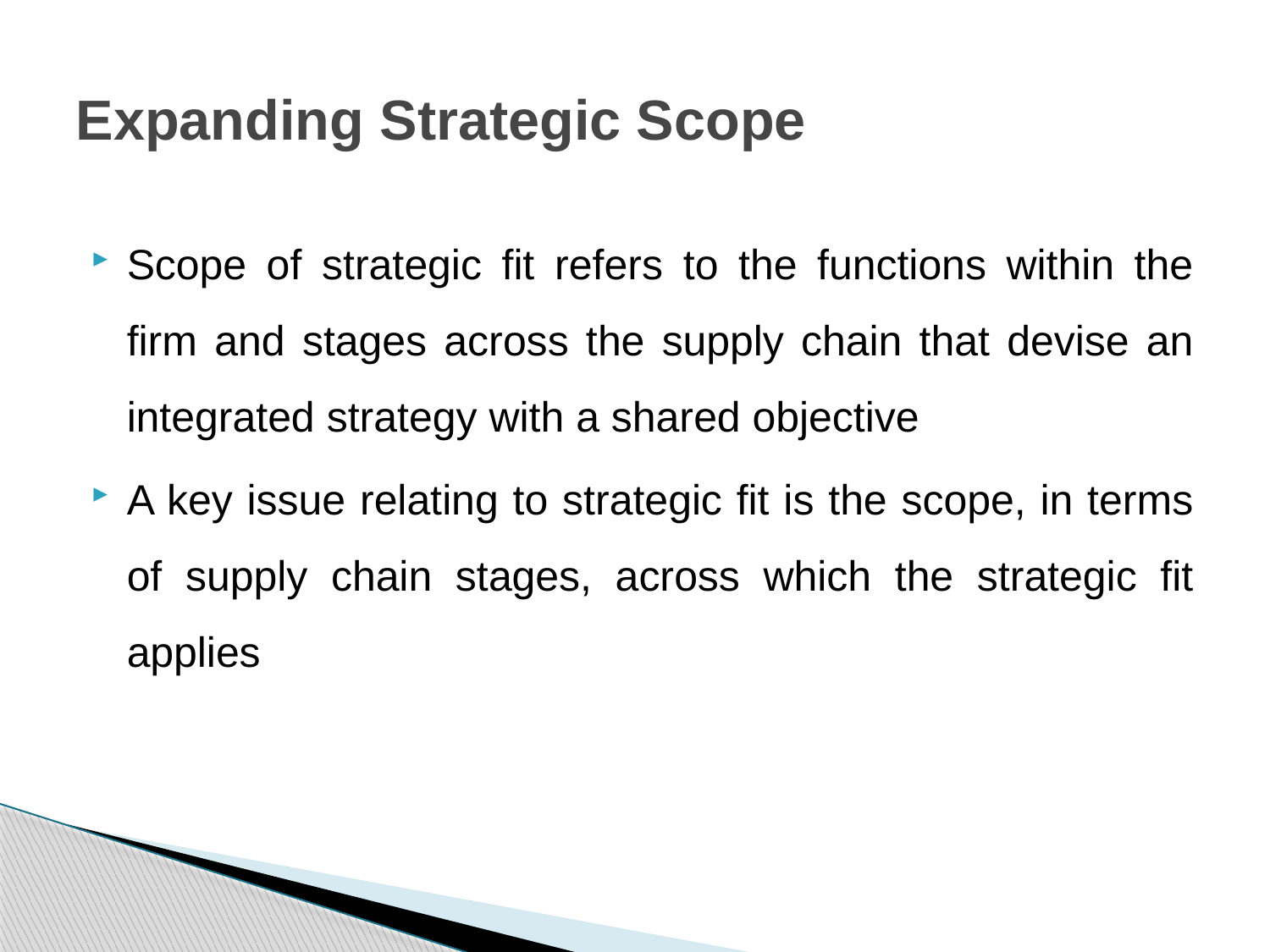

# Expanding Strategic Scope
Scope of strategic fit refers to the functions within the firm and stages across the supply chain that devise an integrated strategy with a shared objective
A key issue relating to strategic fit is the scope, in terms of supply chain stages, across which the strategic fit applies